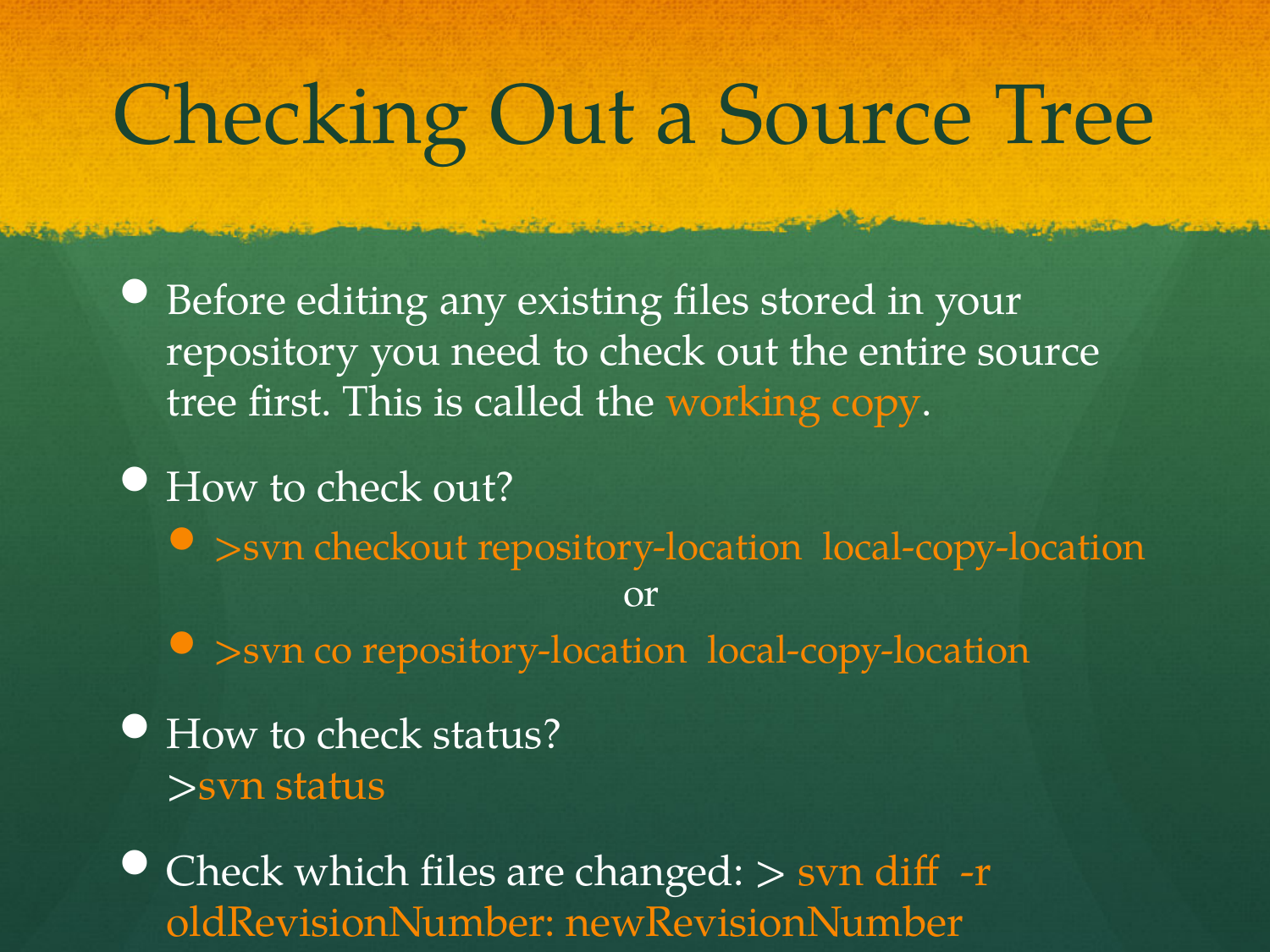

# Checking Out a Source Tree
Before editing any existing files stored in your repository you need to check out the entire source tree first. This is called the working copy.
How to check out?
>svn checkout repository-location  local-copy-location
                                          or
>svn co repository-location  local-copy-location
How to check status?
>svn status
Check which files are changed: > svn diff  -r  oldRevisionNumber: newRevisionNumber